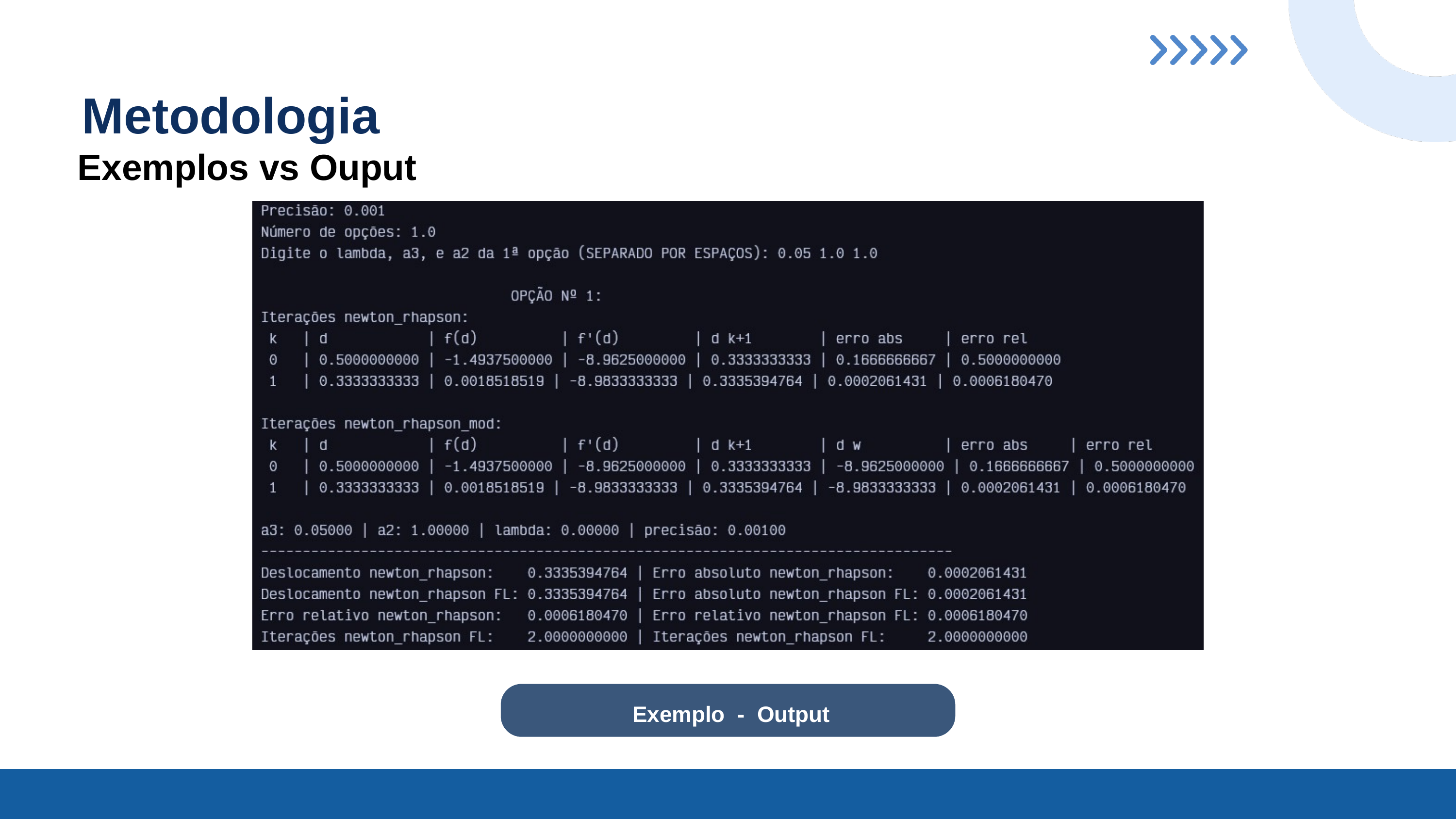

Metodologia
Exemplos vs Ouput

Exemplo  -  Manual

Exemplo  -  Output